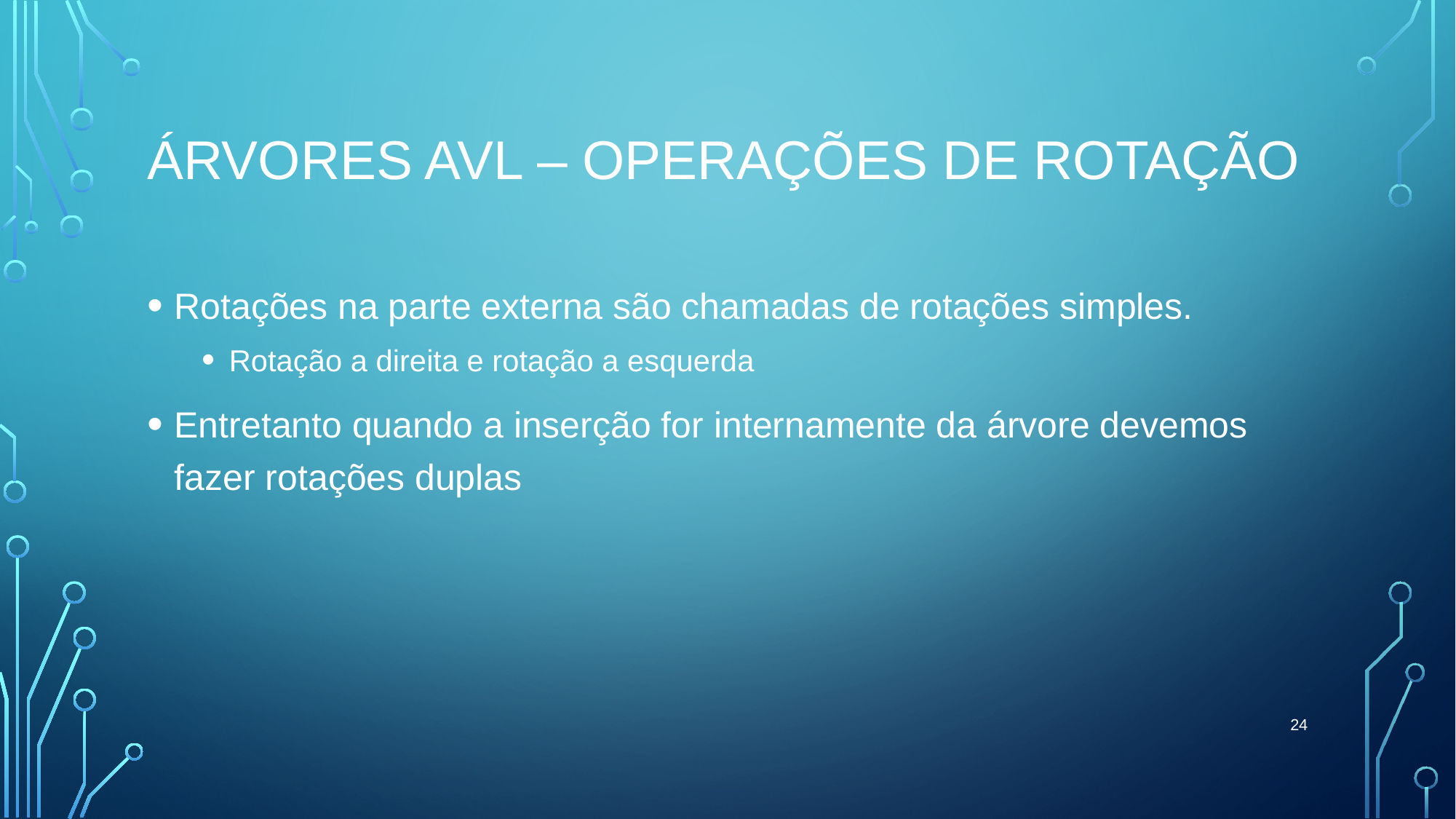

# Árvores AVL – operações de rotação
Rotações na parte externa são chamadas de rotações simples.
Rotação a direita e rotação a esquerda
Entretanto quando a inserção for internamente da árvore devemos fazer rotações duplas

24